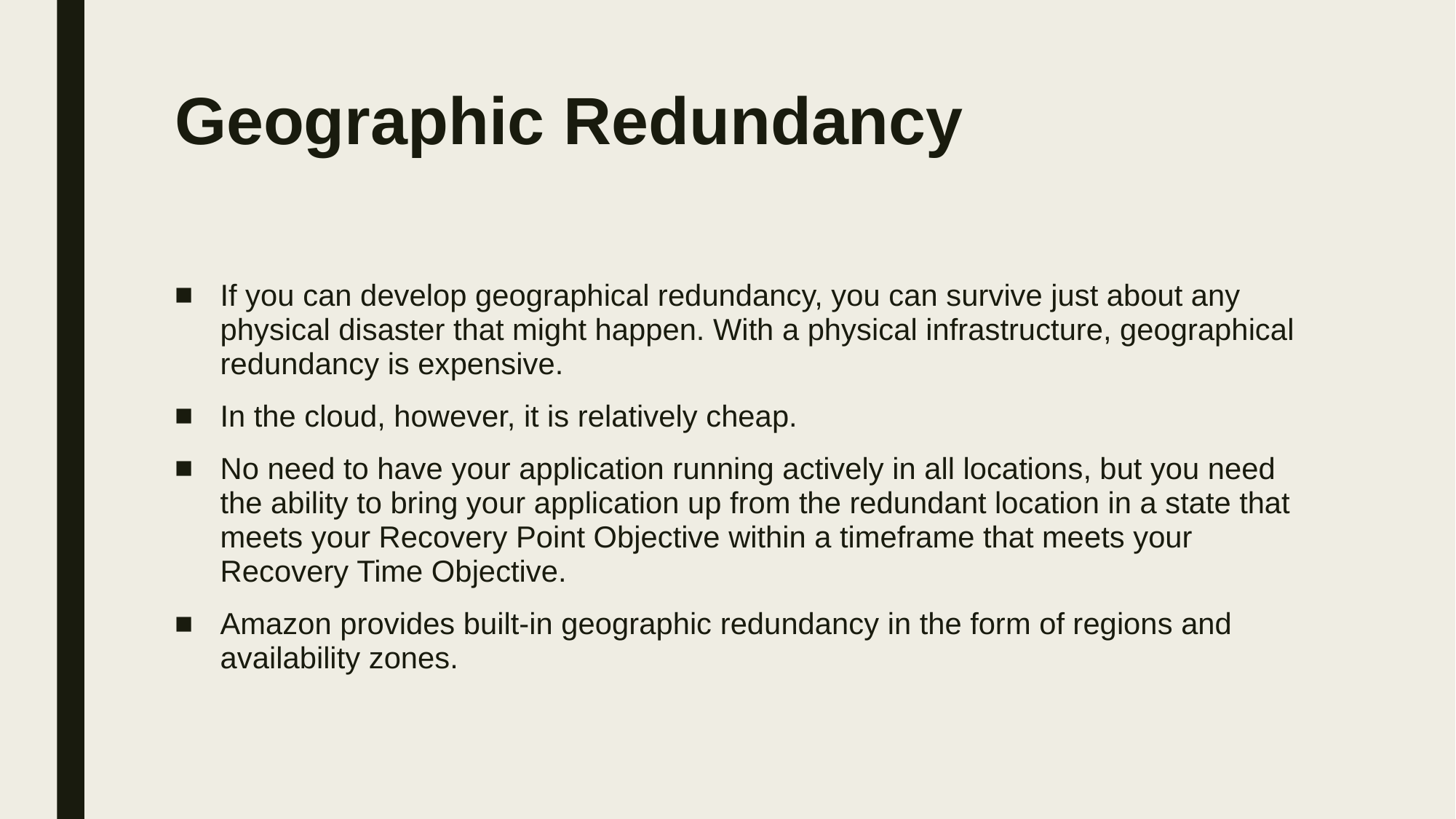

# Geographic Redundancy
If you can develop geographical redundancy, you can survive just about any physical disaster that might happen. With a physical infrastructure, geographical redundancy is expensive.
In the cloud, however, it is relatively cheap.
No need to have your application running actively in all locations, but you need the ability to bring your application up from the redundant location in a state that meets your Recovery Point Objective within a timeframe that meets your Recovery Time Objective.
Amazon provides built-in geographic redundancy in the form of regions and availability zones.